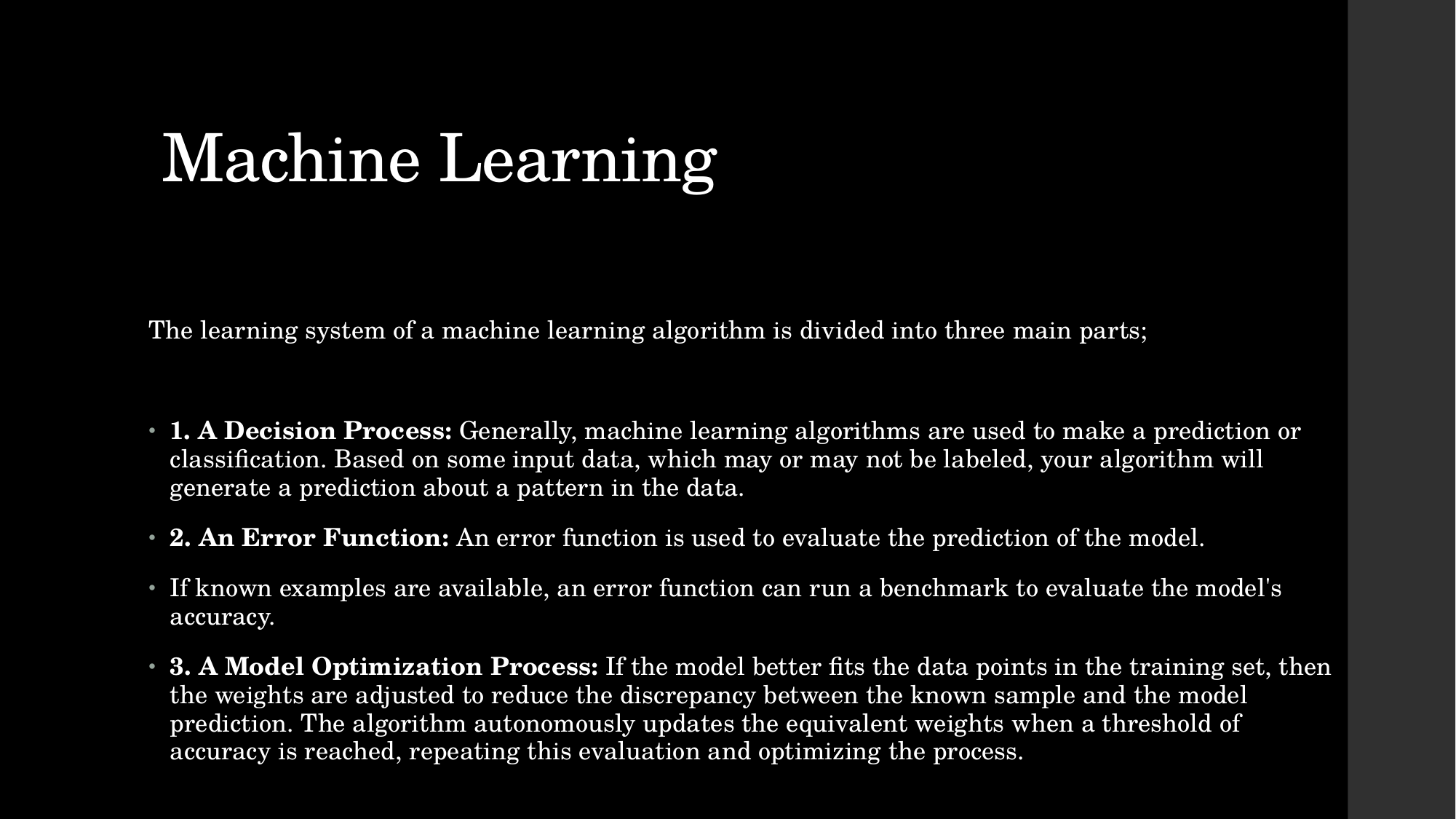

# Machine Learning
The learning system of a machine learning algorithm is divided into three main parts;

1. A Decision Process: Generally, machine learning algorithms are used to make a prediction or classification. Based on some input data, which may or may not be labeled, your algorithm will generate a prediction about a pattern in the data.
2. An Error Function: An error function is used to evaluate the prediction of the model.
If known examples are available, an error function can run a benchmark to evaluate the model's accuracy.
3. A Model Optimization Process: If the model better fits the data points in the training set, then the weights are adjusted to reduce the discrepancy between the known sample and the model prediction. The algorithm autonomously updates the equivalent weights when a threshold of accuracy is reached, repeating this evaluation and optimizing the process.